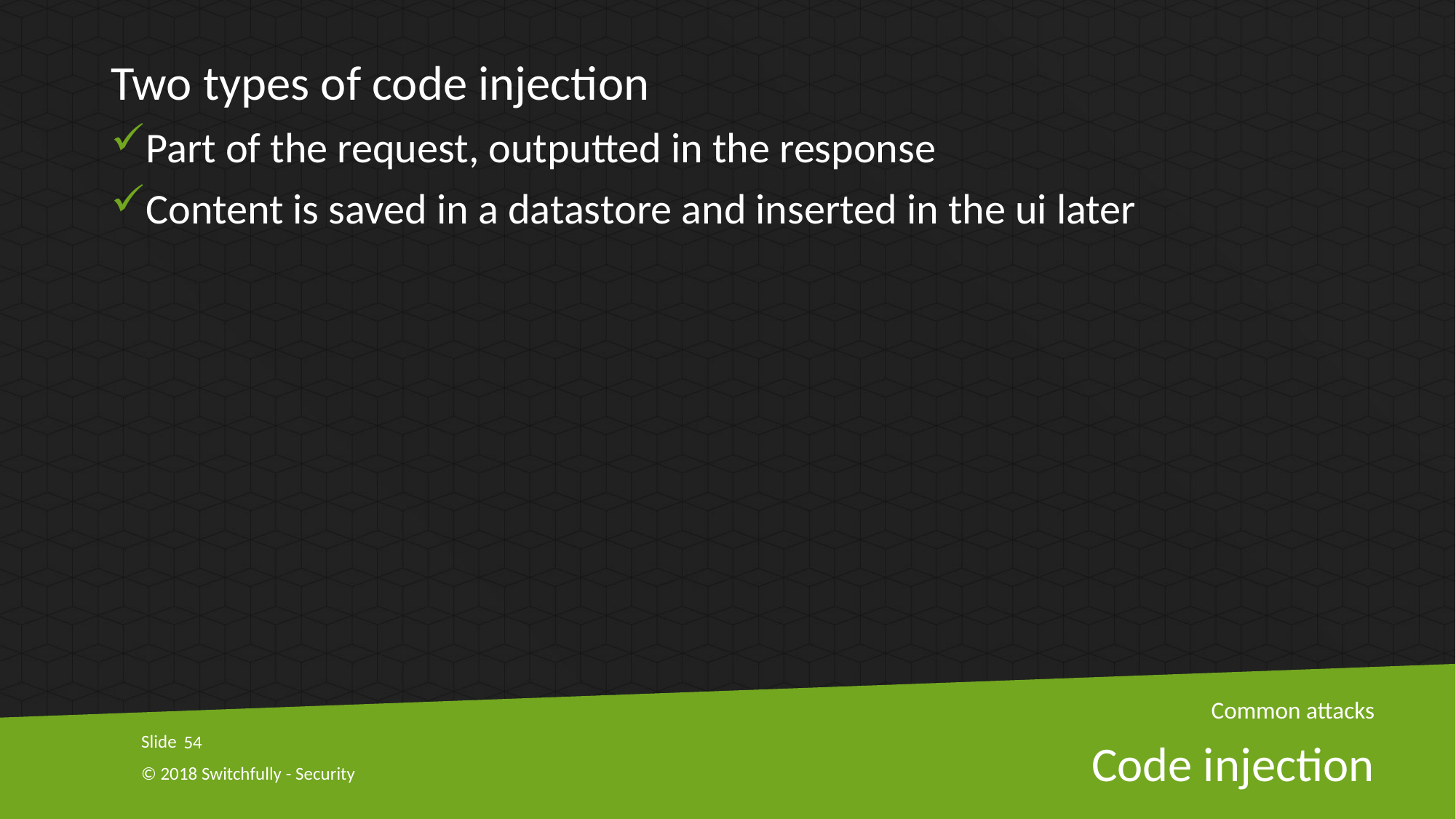

Two types of code injection
Part of the request, outputted in the response
Content is saved in a datastore and inserted in the ui later
Common attacks
54
# Code injection
© 2018 Switchfully - Security